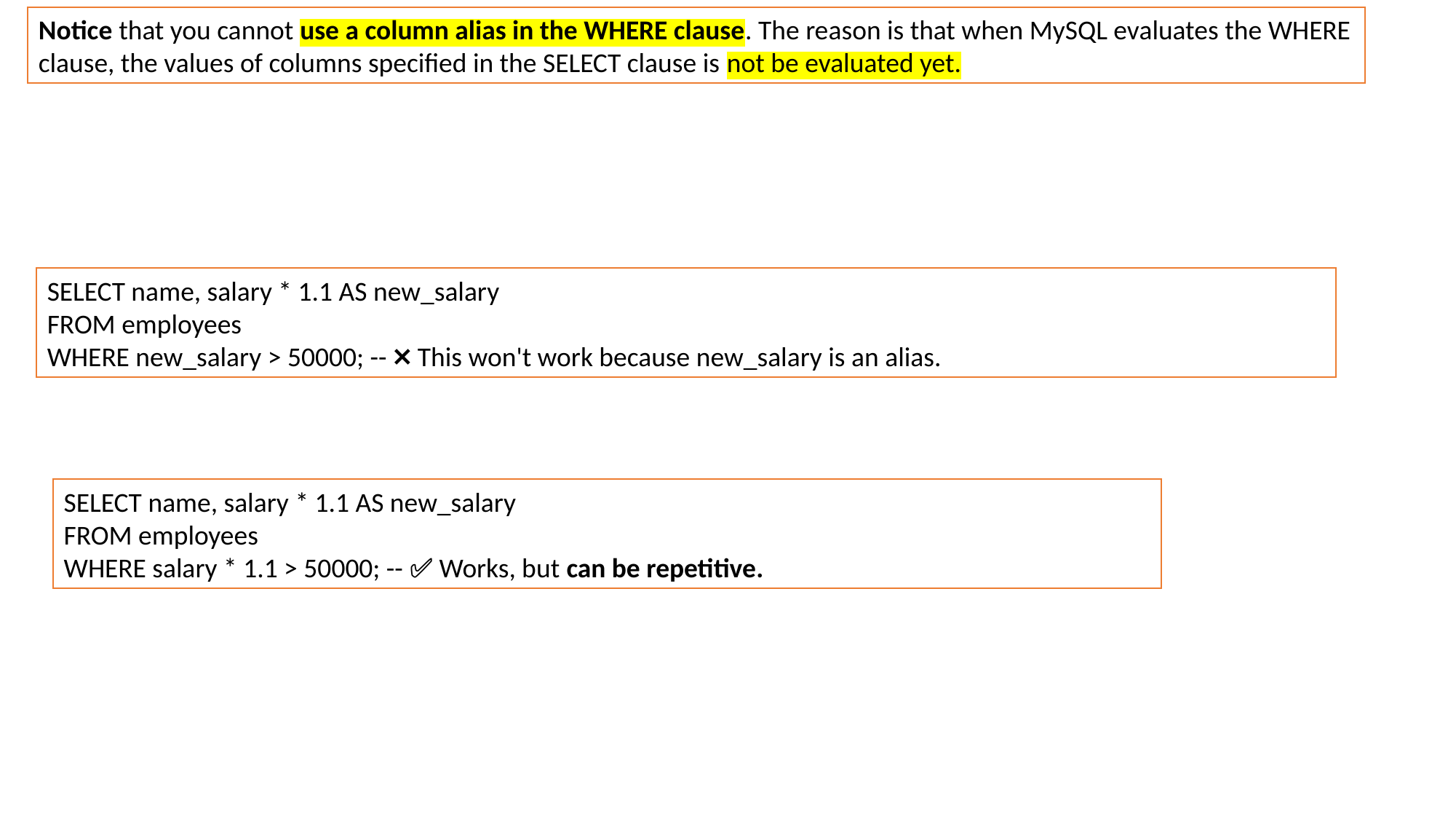

Notice that you cannot use a column alias in the WHERE clause. The reason is that when MySQL evaluates the WHERE clause, the values of columns specified in the SELECT clause is not be evaluated yet.
SELECT name, salary * 1.1 AS new_salary
FROM employees
WHERE new_salary > 50000; -- ❌ This won't work because new_salary is an alias.
SELECT name, salary * 1.1 AS new_salary
FROM employees
WHERE salary * 1.1 > 50000; -- ✅ Works, but can be repetitive.